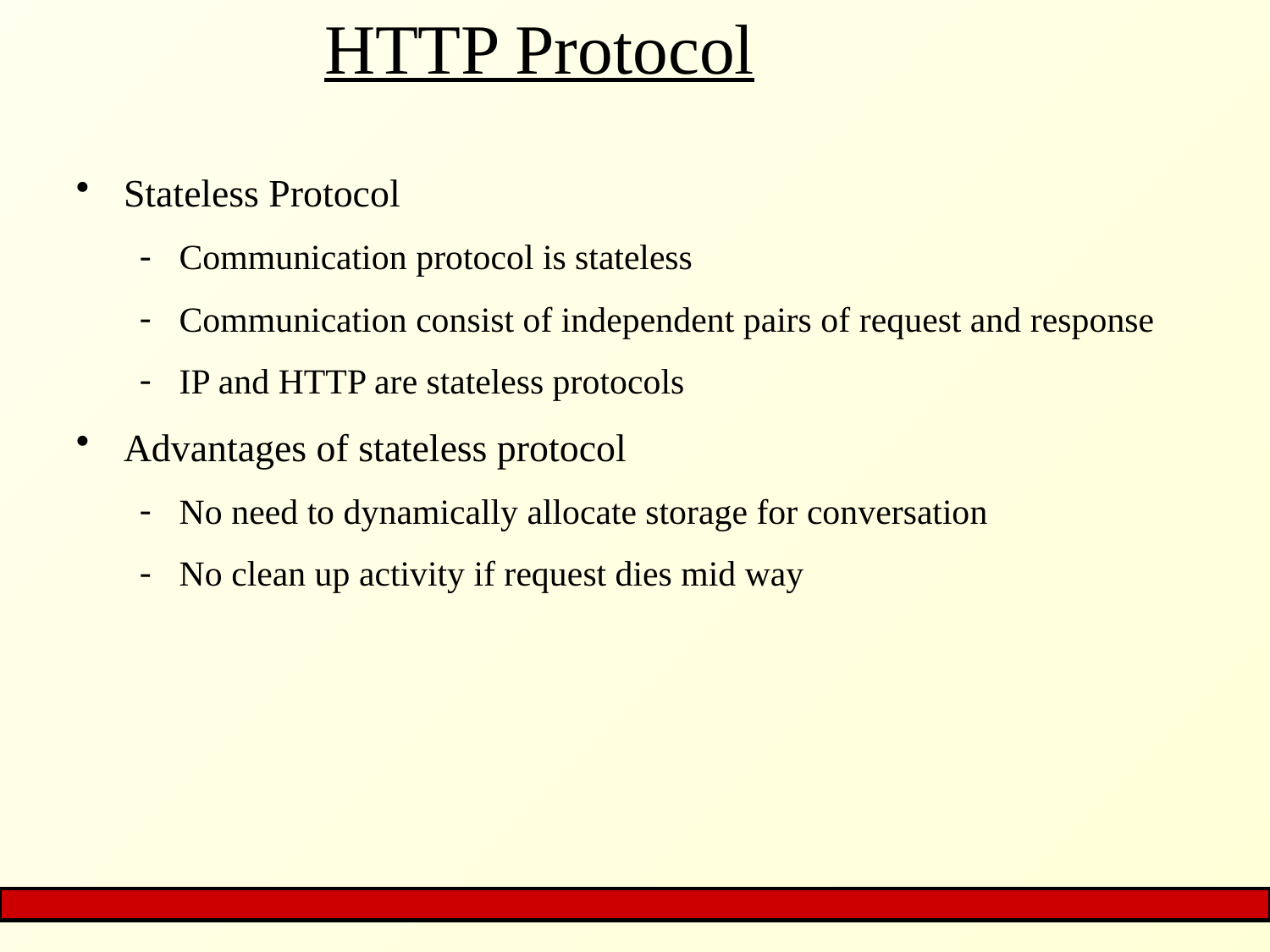

# HTTP Protocol
Stateless Protocol
Communication protocol is stateless
Communication consist of independent pairs of request and response
IP and HTTP are stateless protocols
Advantages of stateless protocol
No need to dynamically allocate storage for conversation
No clean up activity if request dies mid way